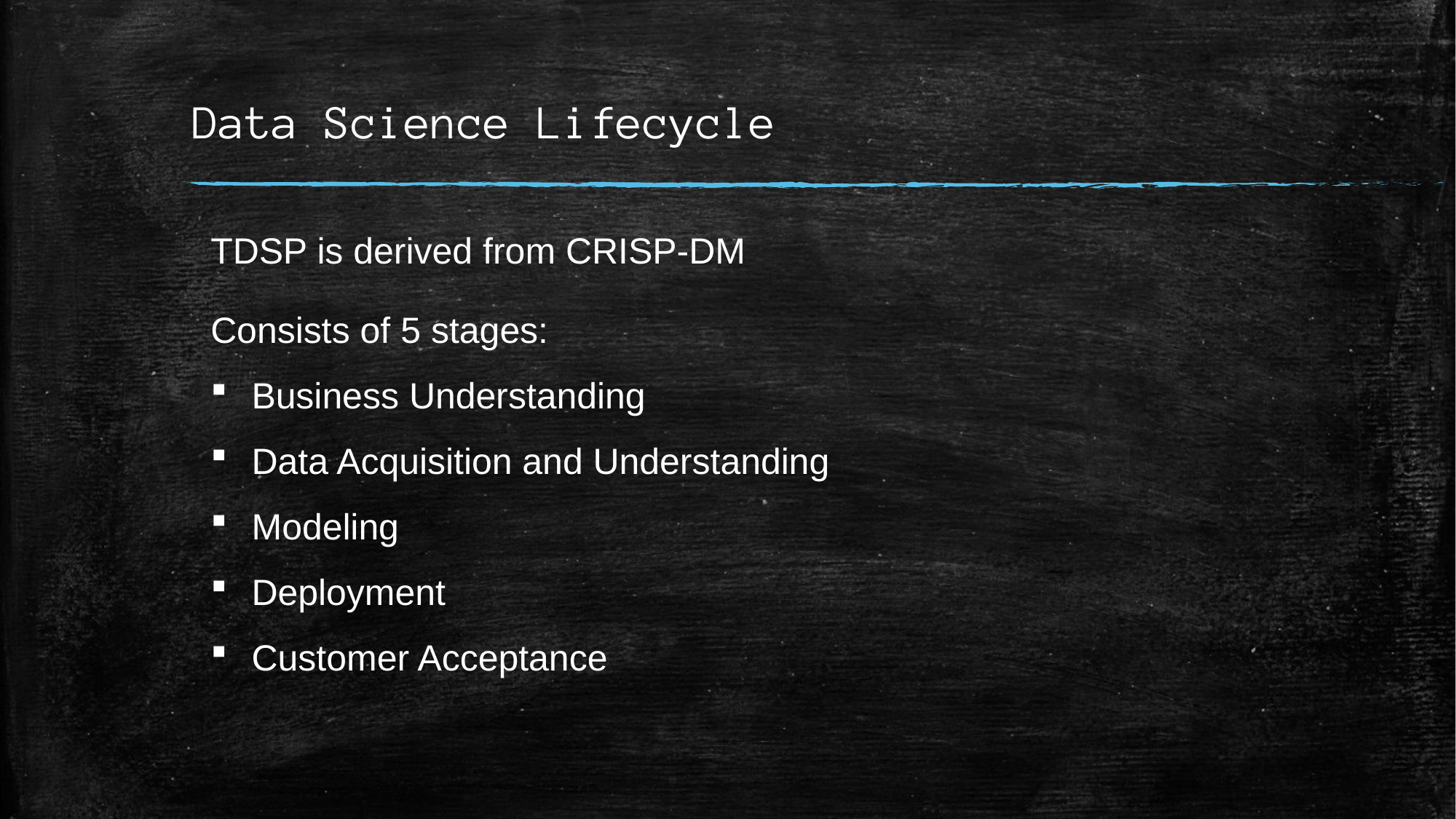

# Data Science Lifecycle
TDSP is derived from CRISP-DM

Consists of 5 stages:
Business Understanding
Data Acquisition and Understanding
Modeling
Deployment
Customer Acceptance